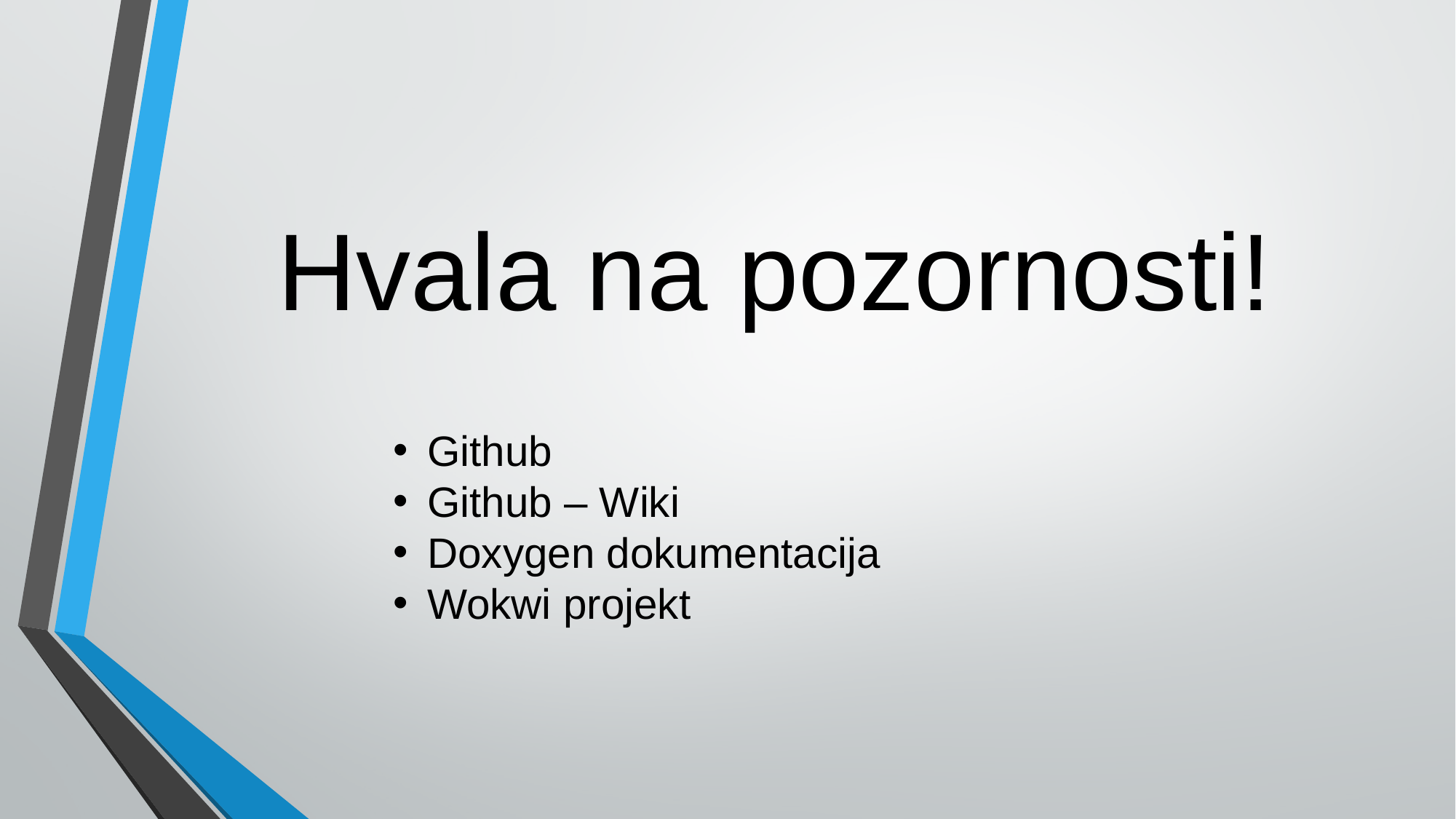

# Hvala na pozornosti!
Github
Github – Wiki
Doxygen dokumentacija
Wokwi projekt